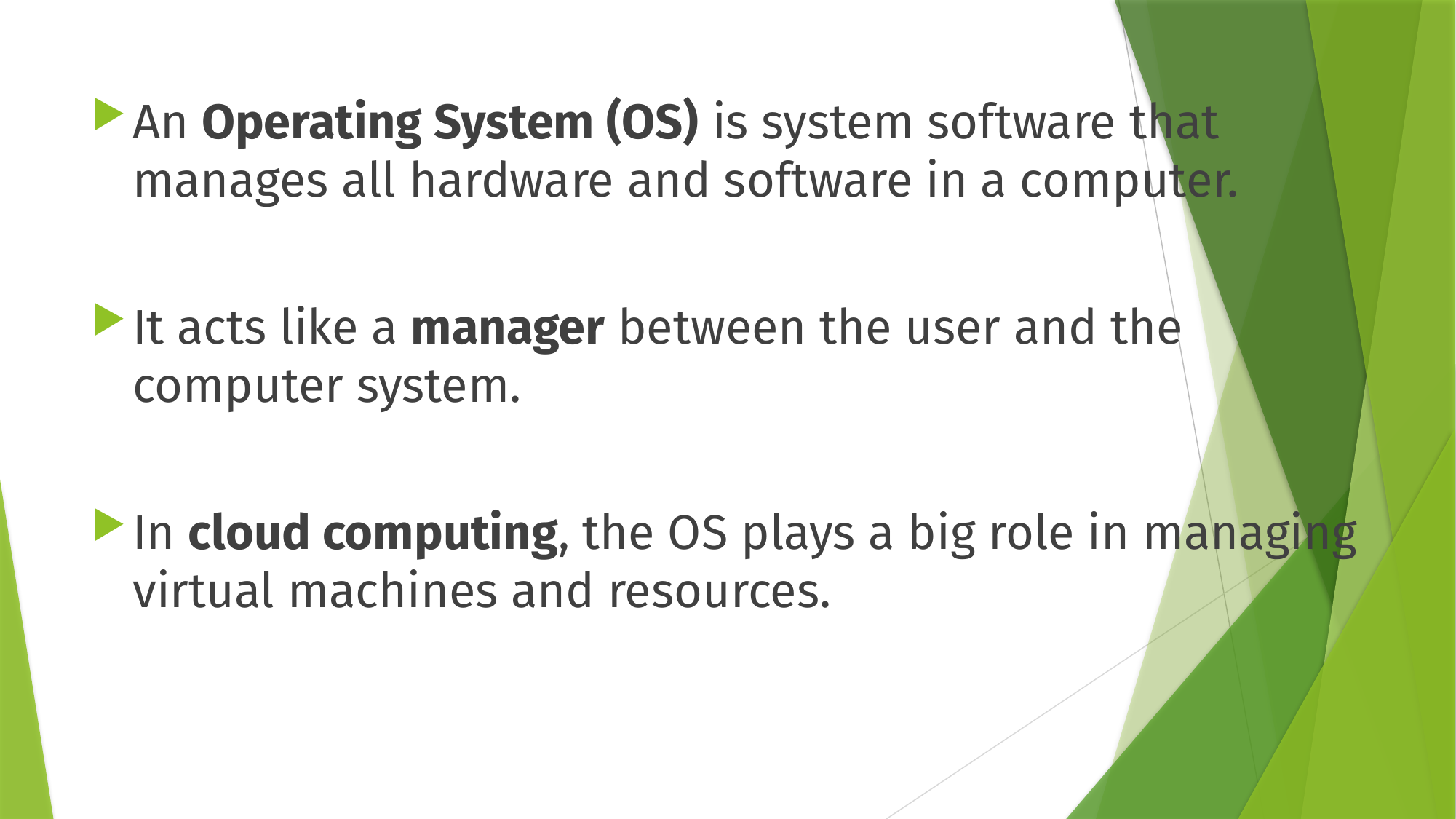

An Operating System (OS) is system software that manages all hardware and software in a computer.

It acts like a manager between the user and the computer system.

In cloud computing, the OS plays a big role in managing virtual machines and resources.